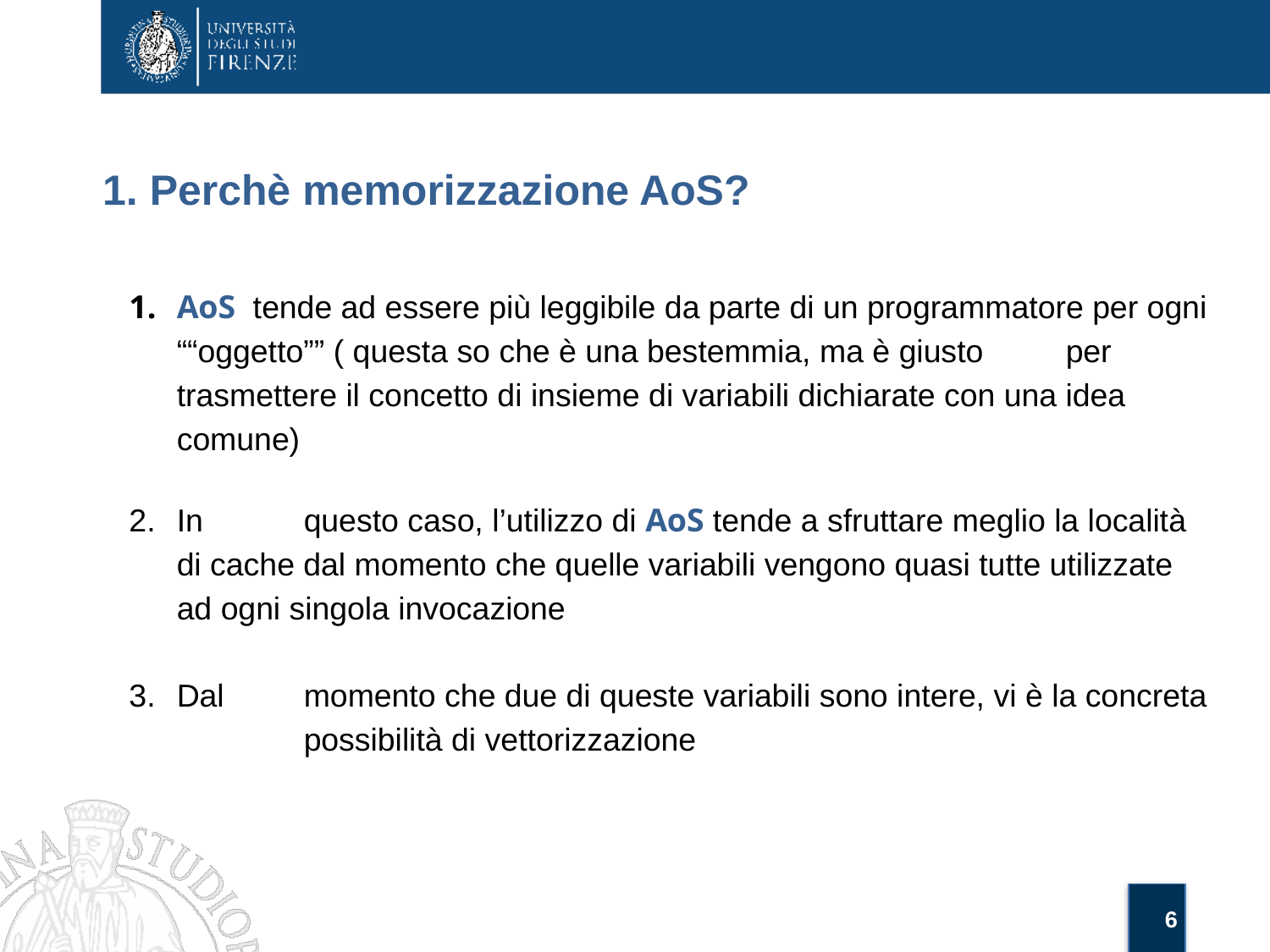

# 1. Perchè memorizzazione AoS?

AoS  tende ad essere più leggibile da parte di un programmatore per ogni ““oggetto”” ( questa so che è una bestemmia, ma è giusto 	per trasmettere il concetto di insieme di variabili dichiarate con una idea comune)
In 	questo caso, l’utilizzo di AoS tende a sfruttare meglio la località di cache dal momento che quelle variabili vengono quasi tutte utilizzate ad ogni singola invocazione
Dal 	momento che due di queste variabili sono intere, vi è la concreta 	possibilità di vettorizzazione
6